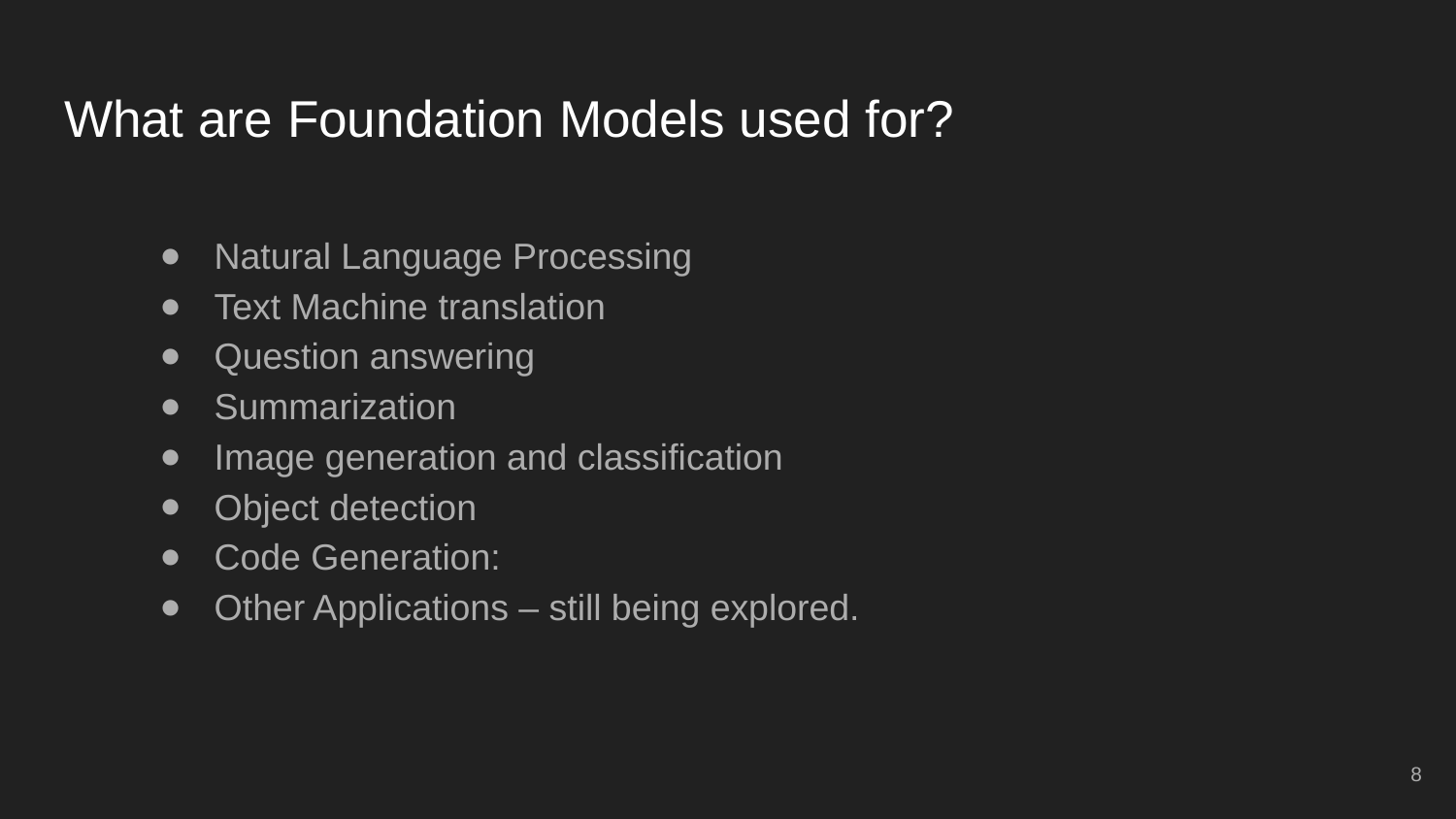

# What are Foundation Models used for?
Natural Language Processing
Text Machine translation
Question answering
Summarization
Image generation and classification
Object detection
Code Generation:
Other Applications – still being explored.

8